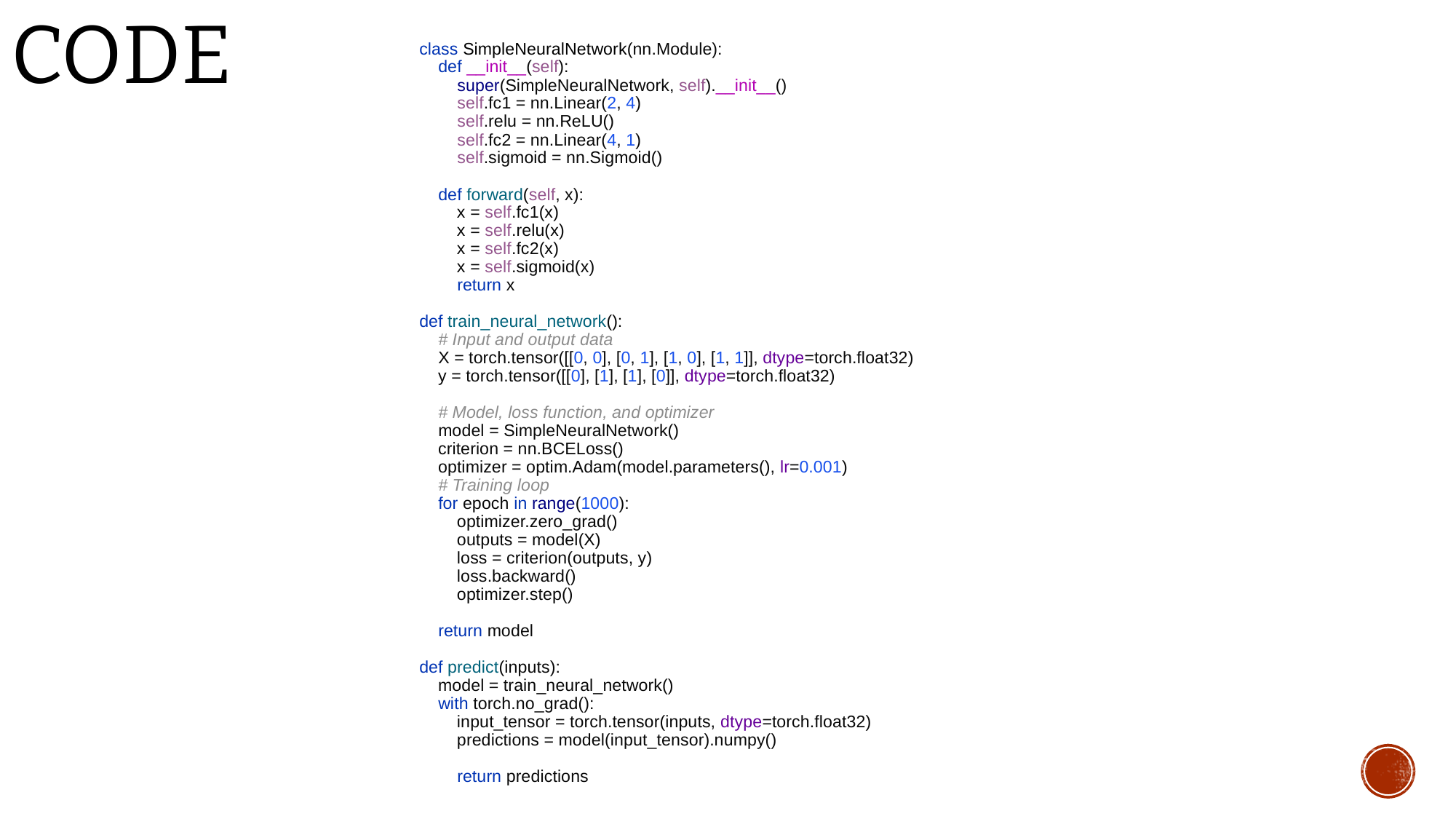

# Code
class SimpleNeuralNetwork(nn.Module):
    def __init__(self):
        super(SimpleNeuralNetwork, self).__init__()
        self.fc1 = nn.Linear(2, 4)
        self.relu = nn.ReLU()
        self.fc2 = nn.Linear(4, 1)
        self.sigmoid = nn.Sigmoid()
    def forward(self, x):
        x = self.fc1(x)
        x = self.relu(x)
        x = self.fc2(x)
        x = self.sigmoid(x)
        return x
def train_neural_network():
    # Input and output data
    X = torch.tensor([[0, 0], [0, 1], [1, 0], [1, 1]], dtype=torch.float32)
    y = torch.tensor([[0], [1], [1], [0]], dtype=torch.float32)
    # Model, loss function, and optimizer
    model = SimpleNeuralNetwork()
    criterion = nn.BCELoss()
    optimizer = optim.Adam(model.parameters(), lr=0.001)
    # Training loop
    for epoch in range(1000):
        optimizer.zero_grad()
        outputs = model(X)
        loss = criterion(outputs, y)
        loss.backward()
        optimizer.step()
    return model
def predict(inputs):
    model = train_neural_network()
    with torch.no_grad():
        input_tensor = torch.tensor(inputs, dtype=torch.float32)
        predictions = model(input_tensor).numpy()
        return predictions